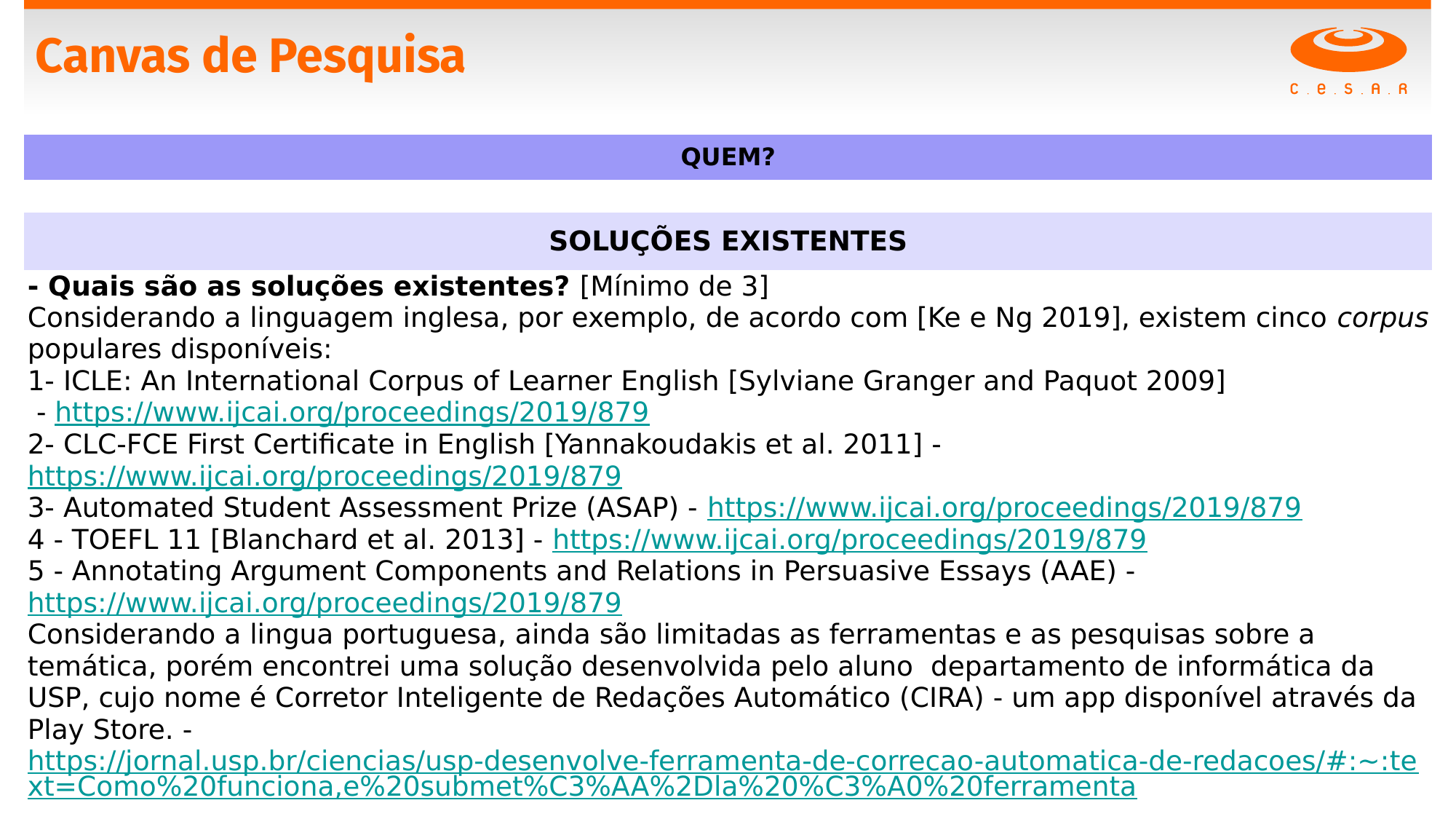

# Canvas de Pesquisa
| QUEM? |
| --- |
|  |
| SOLUÇÕES EXISTENTES |
| - Quais são as soluções existentes? [Mínimo de 3] Considerando a linguagem inglesa, por exemplo, de acordo com [Ke e Ng 2019], existem cinco corpus populares disponíveis: 1- ICLE: An International Corpus of Learner English [Sylviane Granger and Paquot 2009] - https://www.ijcai.org/proceedings/2019/879 2- CLC-FCE First Certificate in English [Yannakoudakis et al. 2011] - https://www.ijcai.org/proceedings/2019/879 3- Automated Student Assessment Prize (ASAP) - https://www.ijcai.org/proceedings/2019/879 4 - TOEFL 11 [Blanchard et al. 2013] - https://www.ijcai.org/proceedings/2019/879 5 - Annotating Argument Components and Relations in Persuasive Essays (AAE) - https://www.ijcai.org/proceedings/2019/879 Considerando a lingua portuguesa, ainda são limitadas as ferramentas e as pesquisas sobre a temática, porém encontrei uma solução desenvolvida pelo aluno departamento de informática da USP, cujo nome é Corretor Inteligente de Redações Automático (CIRA) - um app disponível através da Play Store. - https://jornal.usp.br/ciencias/usp-desenvolve-ferramenta-de-correcao-automatica-de-redacoes/#:~:text=Como%20funciona,e%20submet%C3%AA%2Dla%20%C3%A0%20ferramenta. - Como estas soluções atendem o problema? [Em que aspectos ou necessidades elas atendem?] Atualmente, quando se consideram redações escritas em língua portuguesa seguindo os critérios de correção do ENEM, as soluções existentes giram em torno de pesquisas sobre as diferentes técnicas e resultados de precisão na previsão das notas das redações. - No que as soluções existentes deixam a desejar? [Em que aspectos ou necessidades elas NÃO atendem?] As diferentes técnicas abordadas já tem um desempenho regular, porém, conforme indicam os autores, necessitam de melhorias e aplicação de diferentes abordagens a fim de verificar a possibilidade de melhorias nos resultados referente às previsões. |
|  |